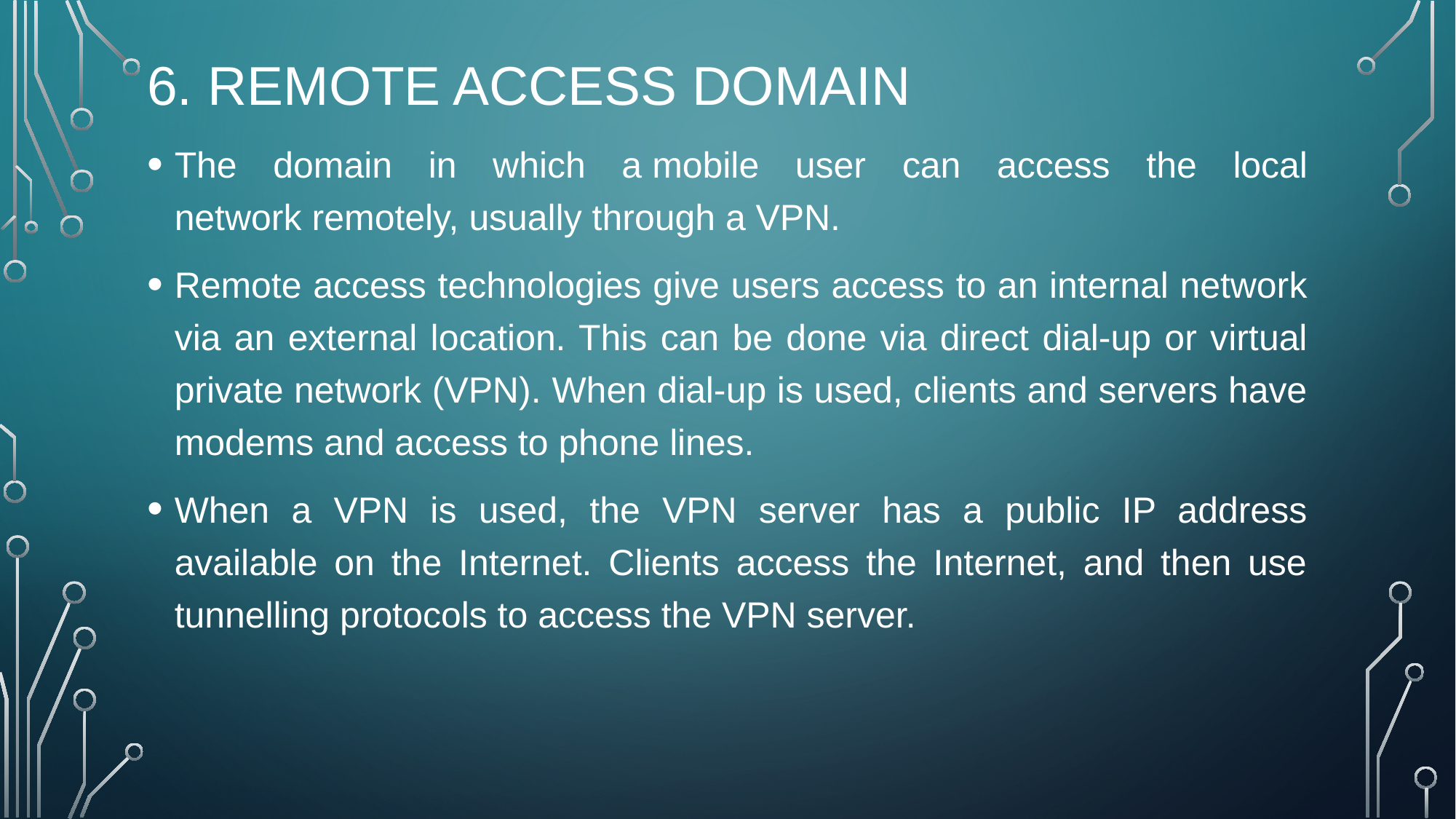

# 6. Remote Access Domain
The domain in which a mobile user can access the local network remotely, usually through a VPN.
Remote access technologies give users access to an internal network via an external location. This can be done via direct dial-up or virtual private network (VPN). When dial-up is used, clients and servers have modems and access to phone lines.
When a VPN is used, the VPN server has a public IP address available on the Internet. Clients access the Internet, and then use tunnelling protocols to access the VPN server.